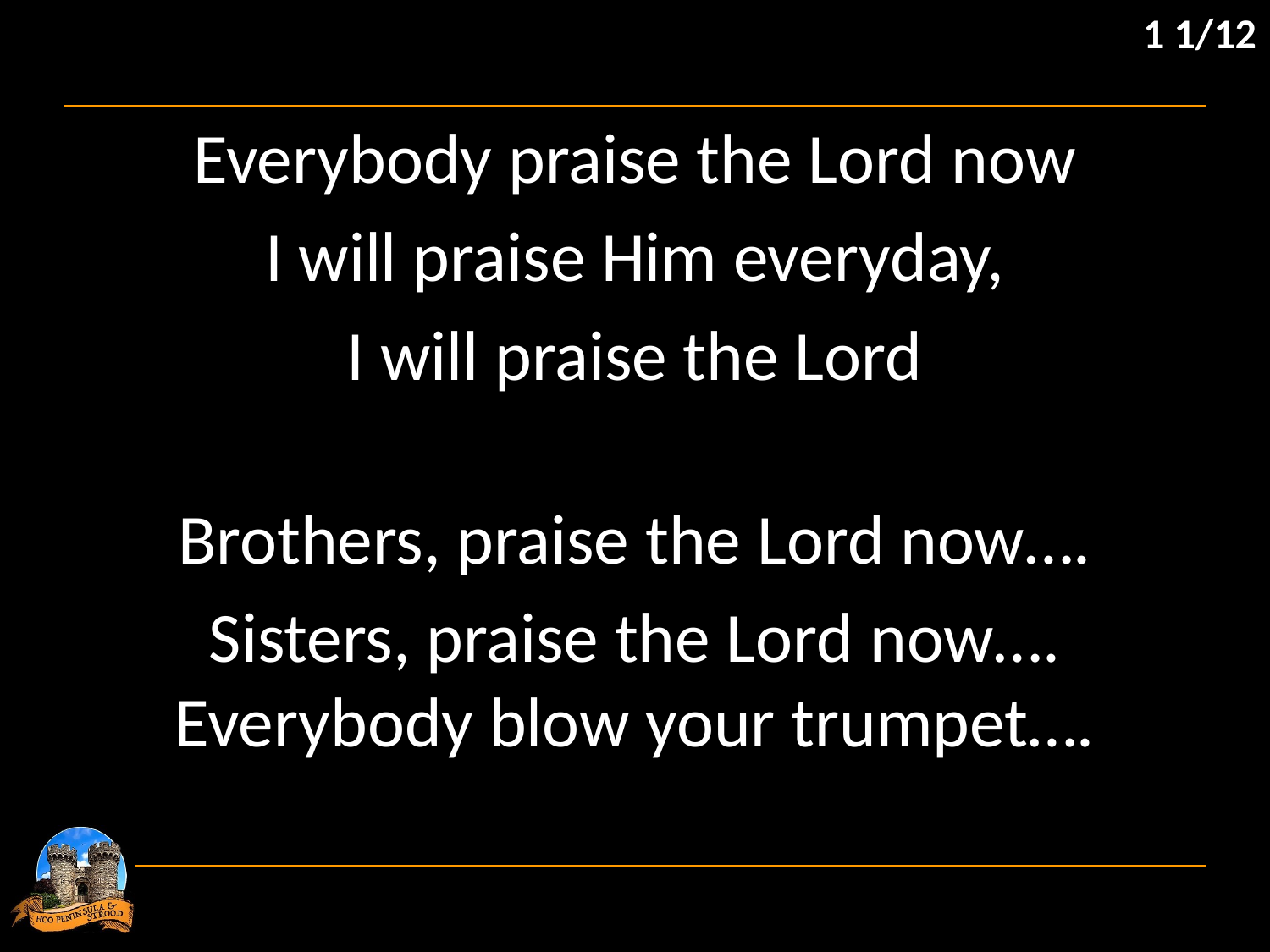

1 1/12
Everybody praise the Lord now
I will praise Him everyday,
I will praise the Lord
Brothers, praise the Lord now….
Sisters, praise the Lord now….
Everybody blow your trumpet….